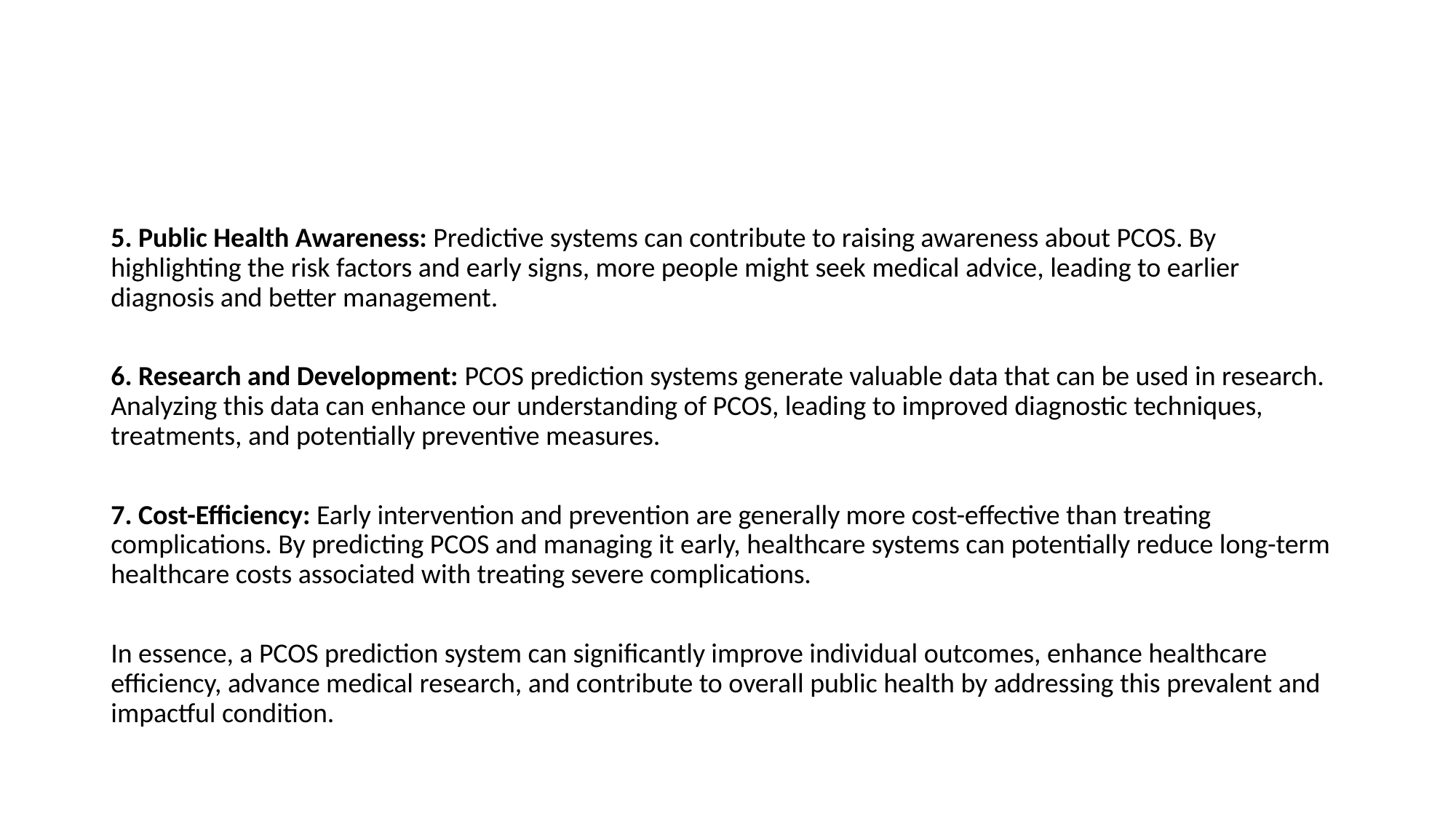

#
5. Public Health Awareness: Predictive systems can contribute to raising awareness about PCOS. By highlighting the risk factors and early signs, more people might seek medical advice, leading to earlier diagnosis and better management.

6. Research and Development: PCOS prediction systems generate valuable data that can be used in research. Analyzing this data can enhance our understanding of PCOS, leading to improved diagnostic techniques, treatments, and potentially preventive measures.

7. Cost-Efficiency: Early intervention and prevention are generally more cost-effective than treating complications. By predicting PCOS and managing it early, healthcare systems can potentially reduce long-term healthcare costs associated with treating severe complications.

In essence, a PCOS prediction system can significantly improve individual outcomes, enhance healthcare efficiency, advance medical research, and contribute to overall public health by addressing this prevalent and impactful condition.